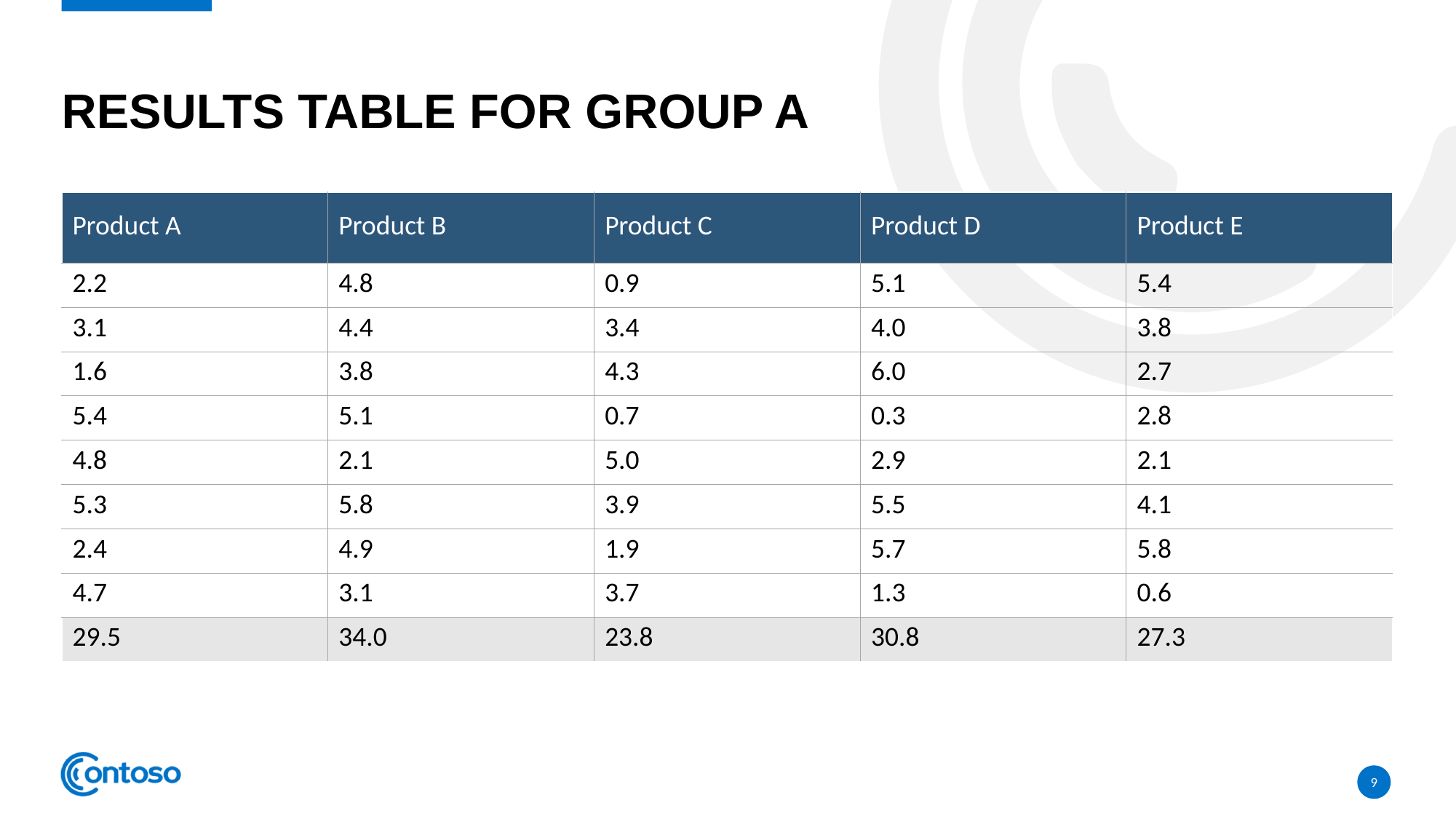

# Results Table for Group A
| Product A | Product B | Product C | Product D | Product E |
| --- | --- | --- | --- | --- |
| 2.2 | 4.8 | 0.9 | 5.1 | 5.4 |
| 3.1 | 4.4 | 3.4 | 4.0 | 3.8 |
| 1.6 | 3.8 | 4.3 | 6.0 | 2.7 |
| 5.4 | 5.1 | 0.7 | 0.3 | 2.8 |
| 4.8 | 2.1 | 5.0 | 2.9 | 2.1 |
| 5.3 | 5.8 | 3.9 | 5.5 | 4.1 |
| 2.4 | 4.9 | 1.9 | 5.7 | 5.8 |
| 4.7 | 3.1 | 3.7 | 1.3 | 0.6 |
| 29.5 | 34.0 | 23.8 | 30.8 | 27.3 |
9